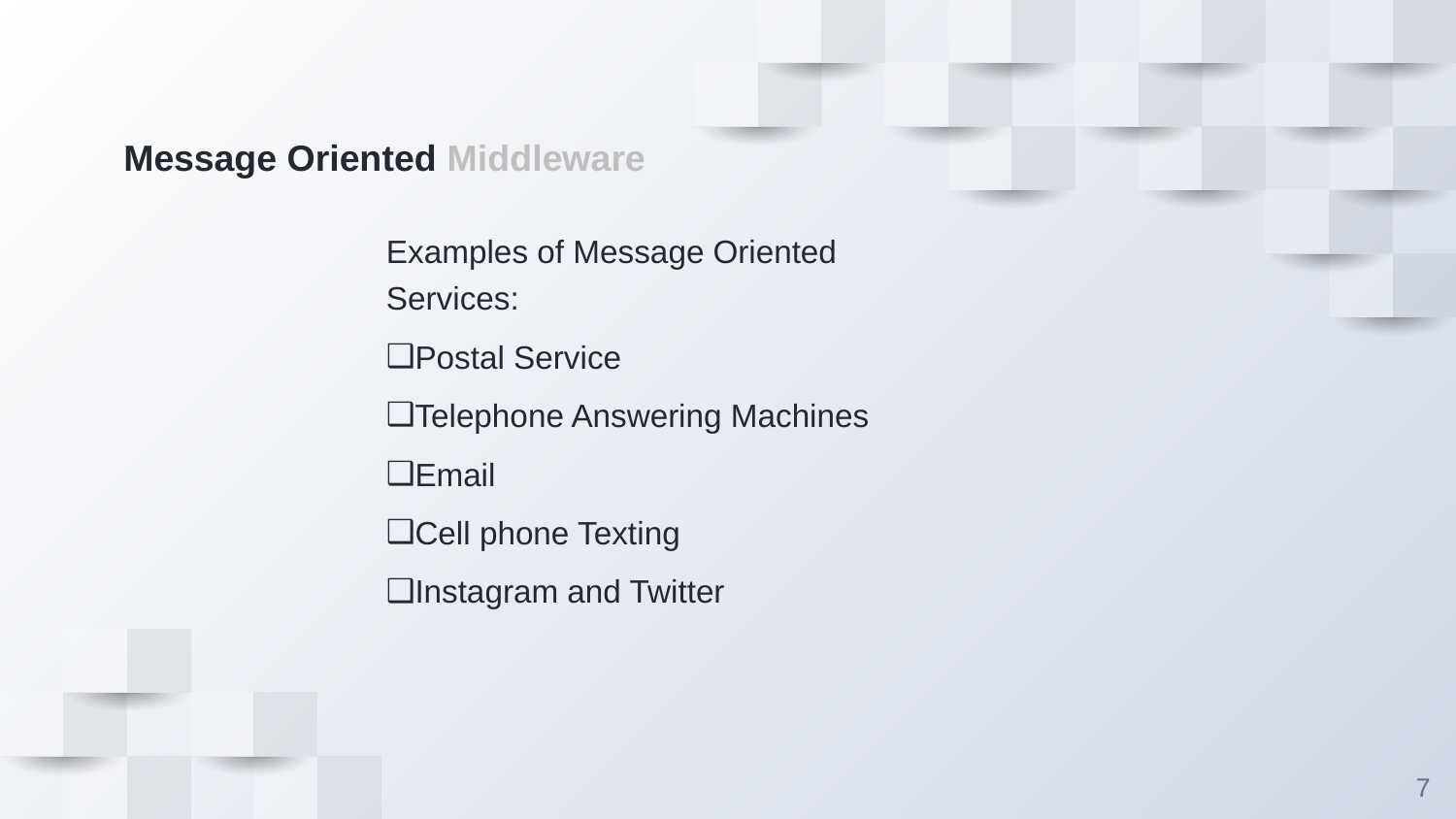

# Message Oriented Middleware
Examples of Message Oriented Services:
Postal Service
Telephone Answering Machines
Email
Cell phone Texting
Instagram and Twitter

7